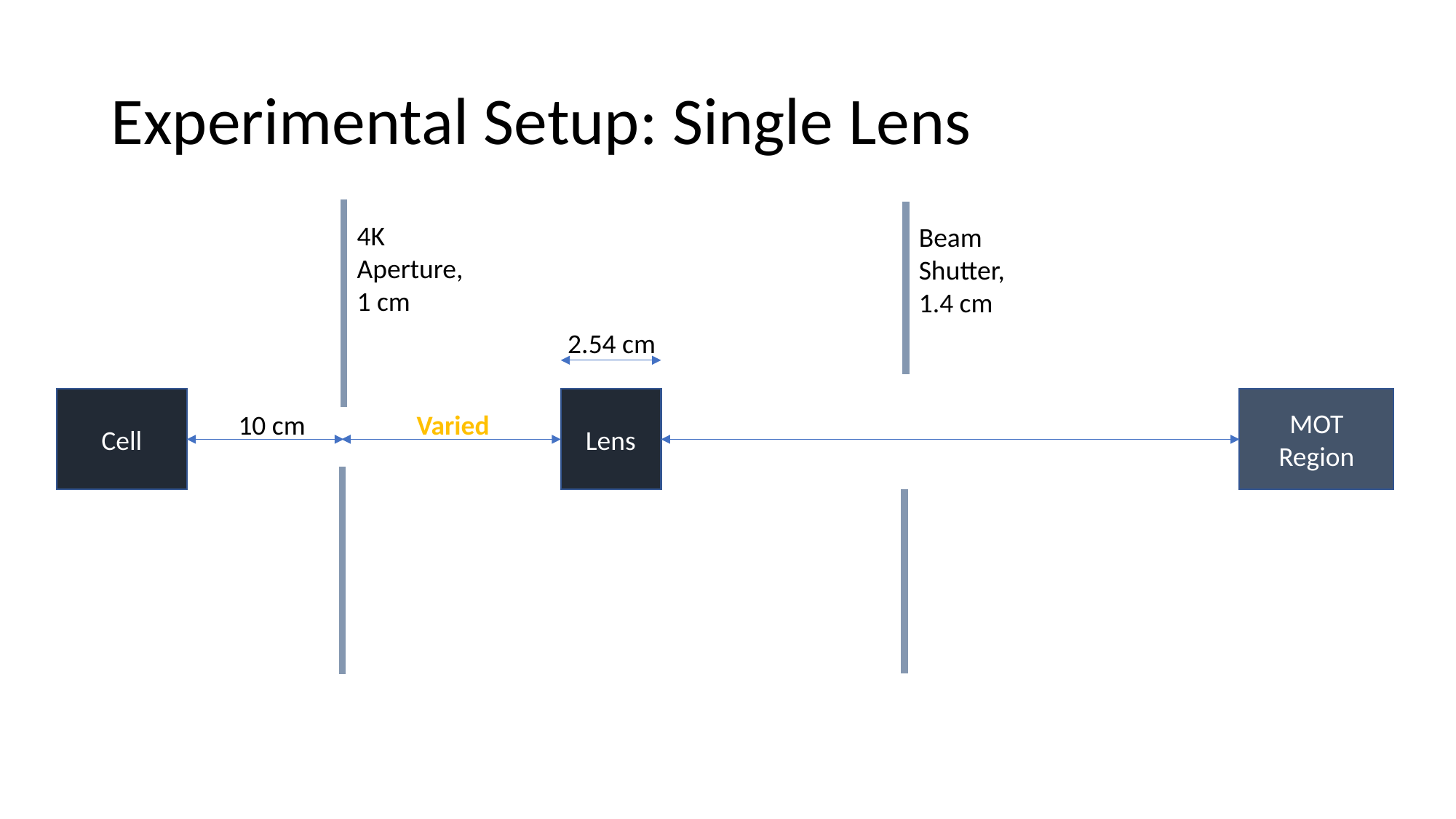

# Experimental Setup: Single Lens
4K Aperture,
1 cm
Beam Shutter,
1.4 cm
2.54 cm
Cell
Lens
MOT Region
 10 cm
Varied